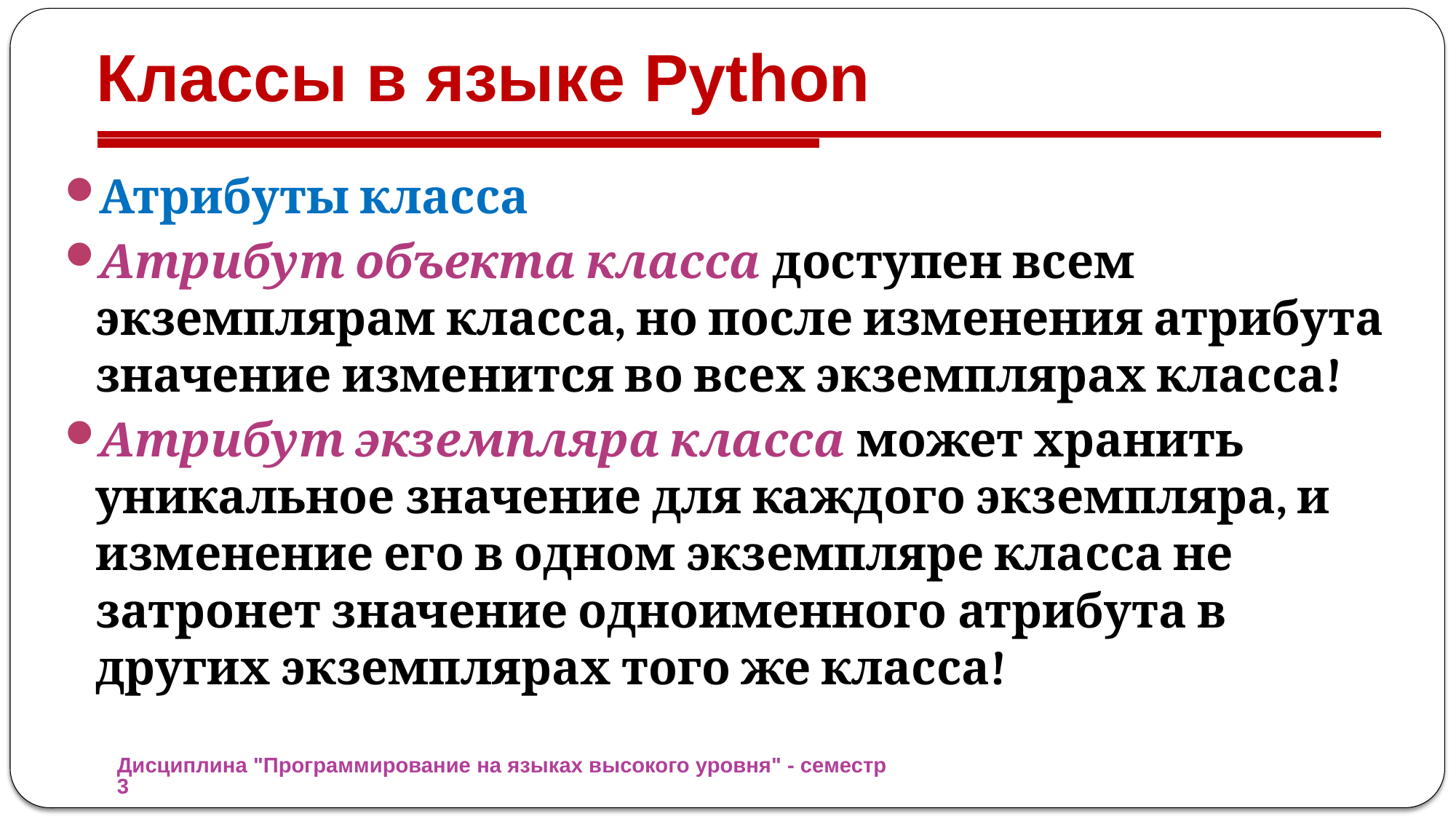

# Классы в языке Python
Атрибуты класса
Атрибут объекта класса доступен всем экземплярам класса, но после изменения атрибута значение изменится во всех экземплярах класса!
Атрибут экземпляра класса может хранить уникальное значение для каждого экземпляра, и изменение его в одном экземпляре класса не затронет значение одноименного атрибута в других экземплярах того же класса!
Дисциплина "Программирование на языках высокого уровня" - семестр 3